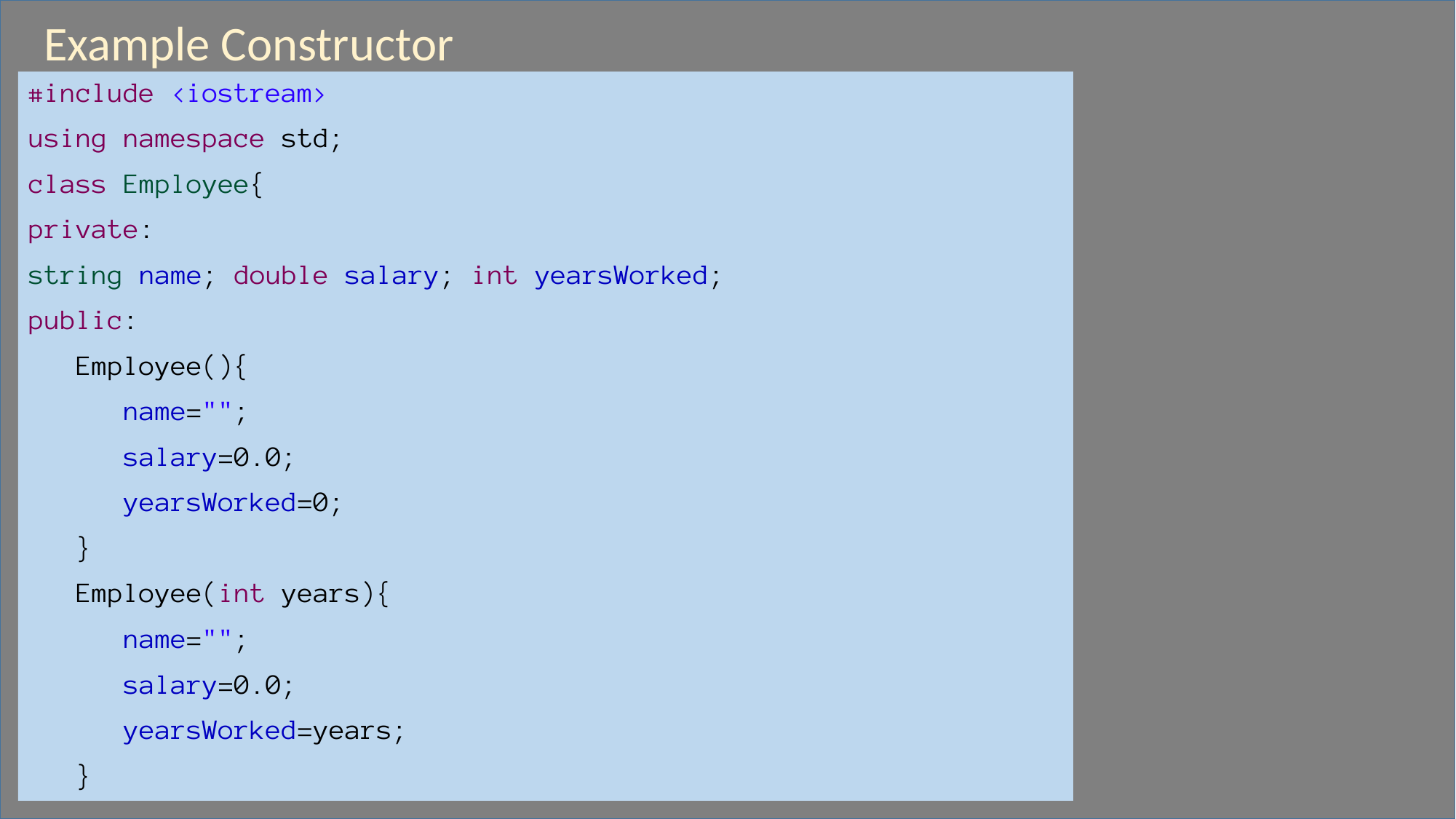

Example Constructor
#include <iostream>
using namespace std;
class Employee{
private:
string name; double salary; int yearsWorked;
public:
   Employee(){
      name="";
      salary=0.0;
      yearsWorked=0;
   }
   Employee(int years){
      name="";
      salary=0.0;
      yearsWorked=years;
   }